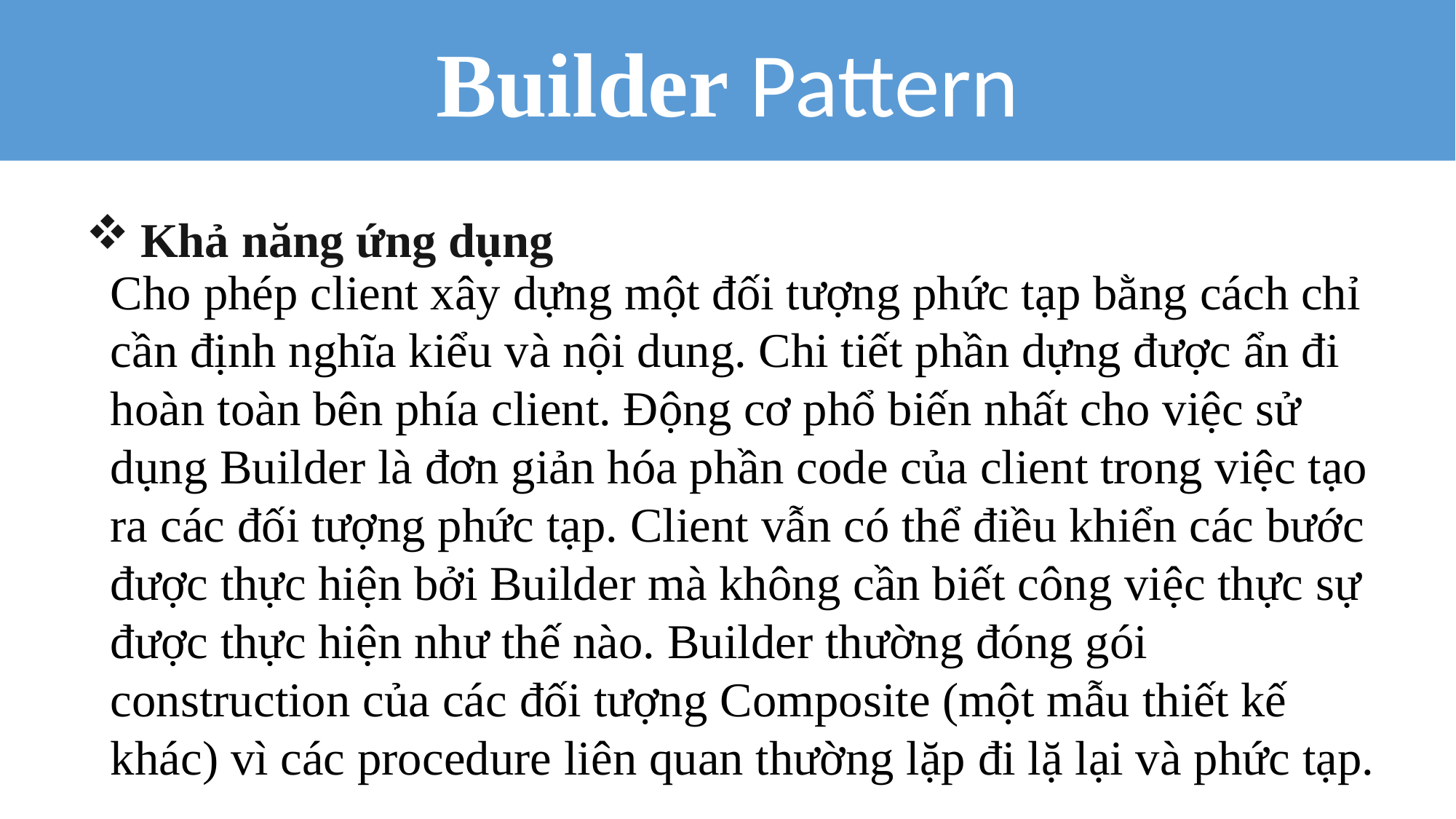

Builder Pattern
Khả năng ứng dụng
Cho phép client xây dựng một đối tượng phức tạp bằng cách chỉ cần định nghĩa kiểu và nội dung. Chi tiết phần dựng được ẩn đi hoàn toàn bên phía client. Động cơ phổ biến nhất cho việc sử dụng Builder là đơn giản hóa phần code của client trong việc tạo ra các đối tượng phức tạp. Client vẫn có thể điều khiển các bước được thực hiện bởi Builder mà không cần biết công việc thực sự được thực hiện như thế nào. Builder thường đóng gói construction của các đối tượng Composite (một mẫu thiết kế khác) vì các procedure liên quan thường lặp đi lặ lại và phức tạp.